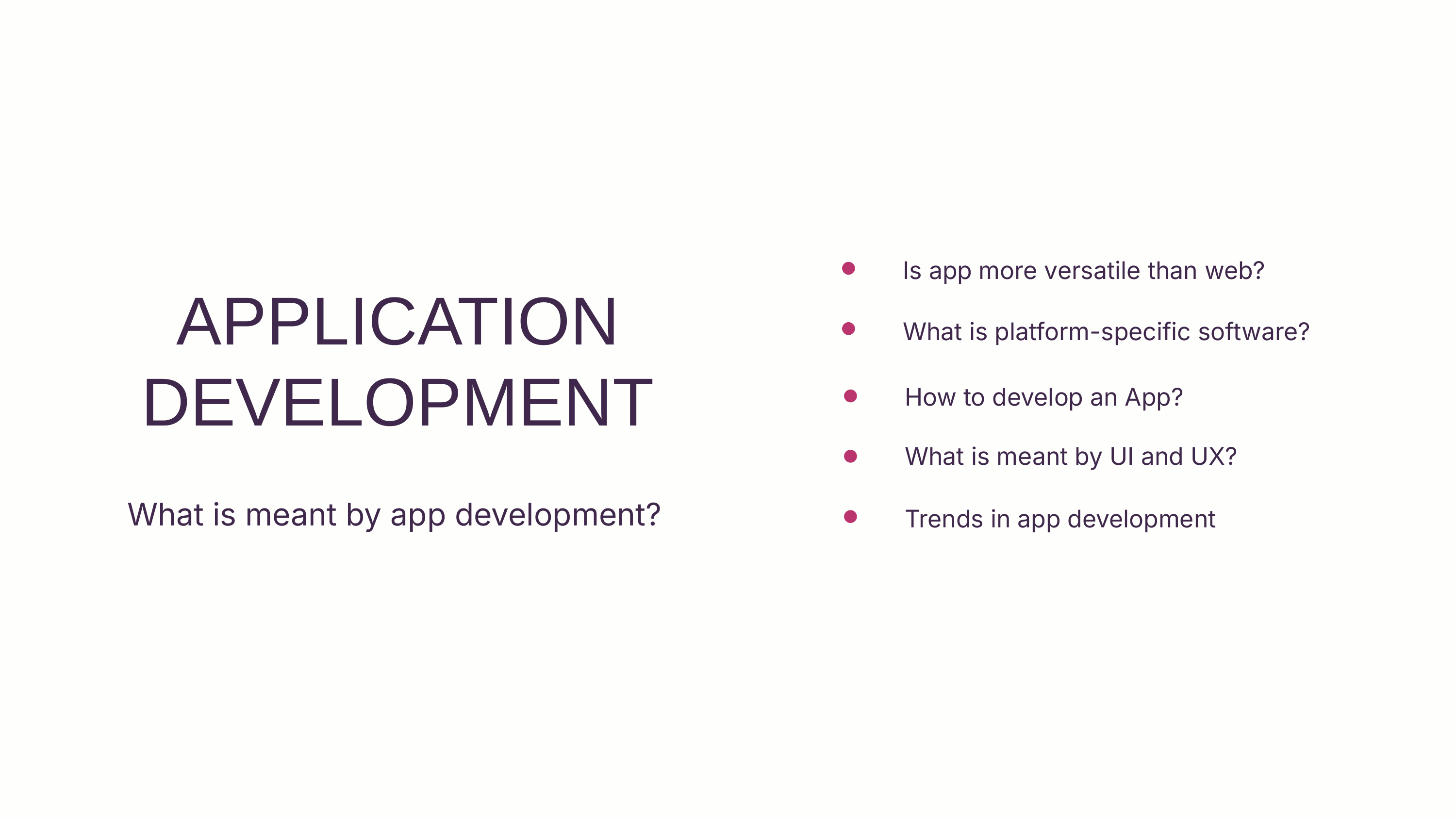

Is app more versatile than web?

APPLICATION DEVELOPMENT
What is platform-specific software?

How to develop an App?

What is meant by UI and UX?

What is meant by app development?
Trends in app development